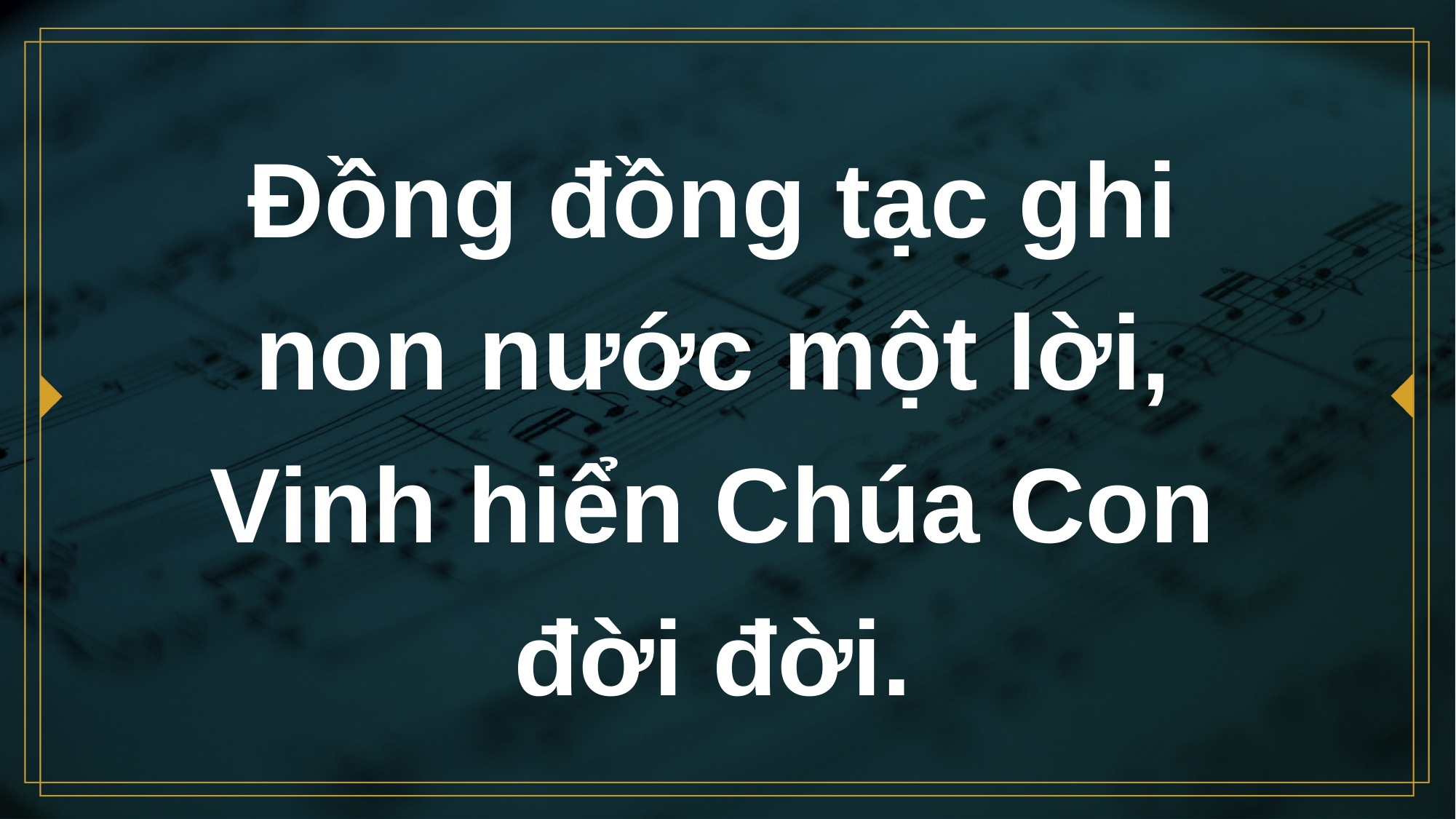

# Đồng đồng tạc ghi non nước một lời, Vinh hiển Chúa Con đời đời.